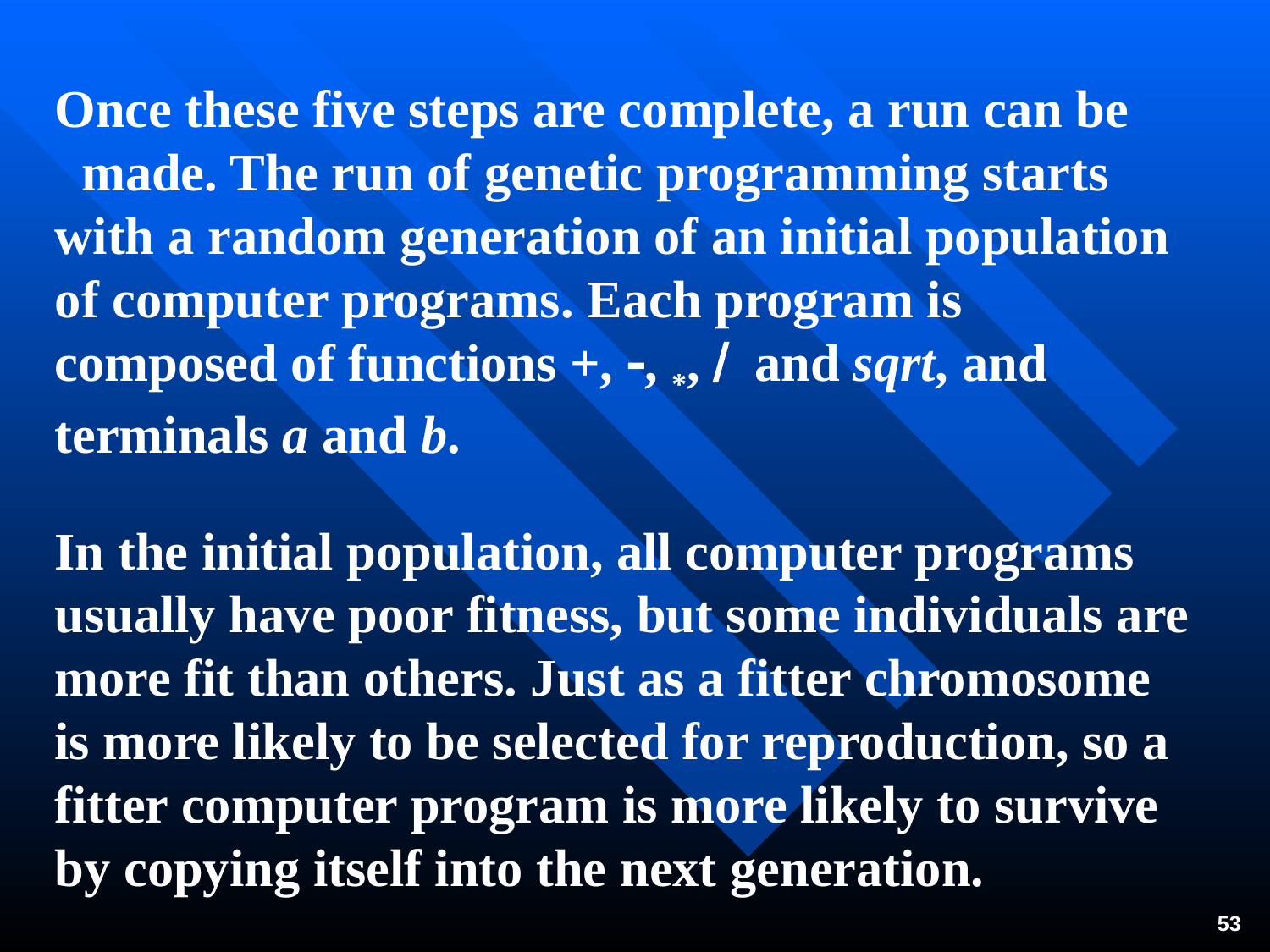

Once these five steps are complete, a run can be       made. The run of genetic programming starts with a random generation of an initial population of computer programs. Each program is composed of functions +, −, *, / and sqrt, and terminals a and b.
In the initial population, all computer programs  usually have poor fitness, but some individuals are more fit than others. Just as a fitter chromosome is more likely to be selected for reproduction, so a  fitter computer program is more likely to survive by copying itself into the next generation.